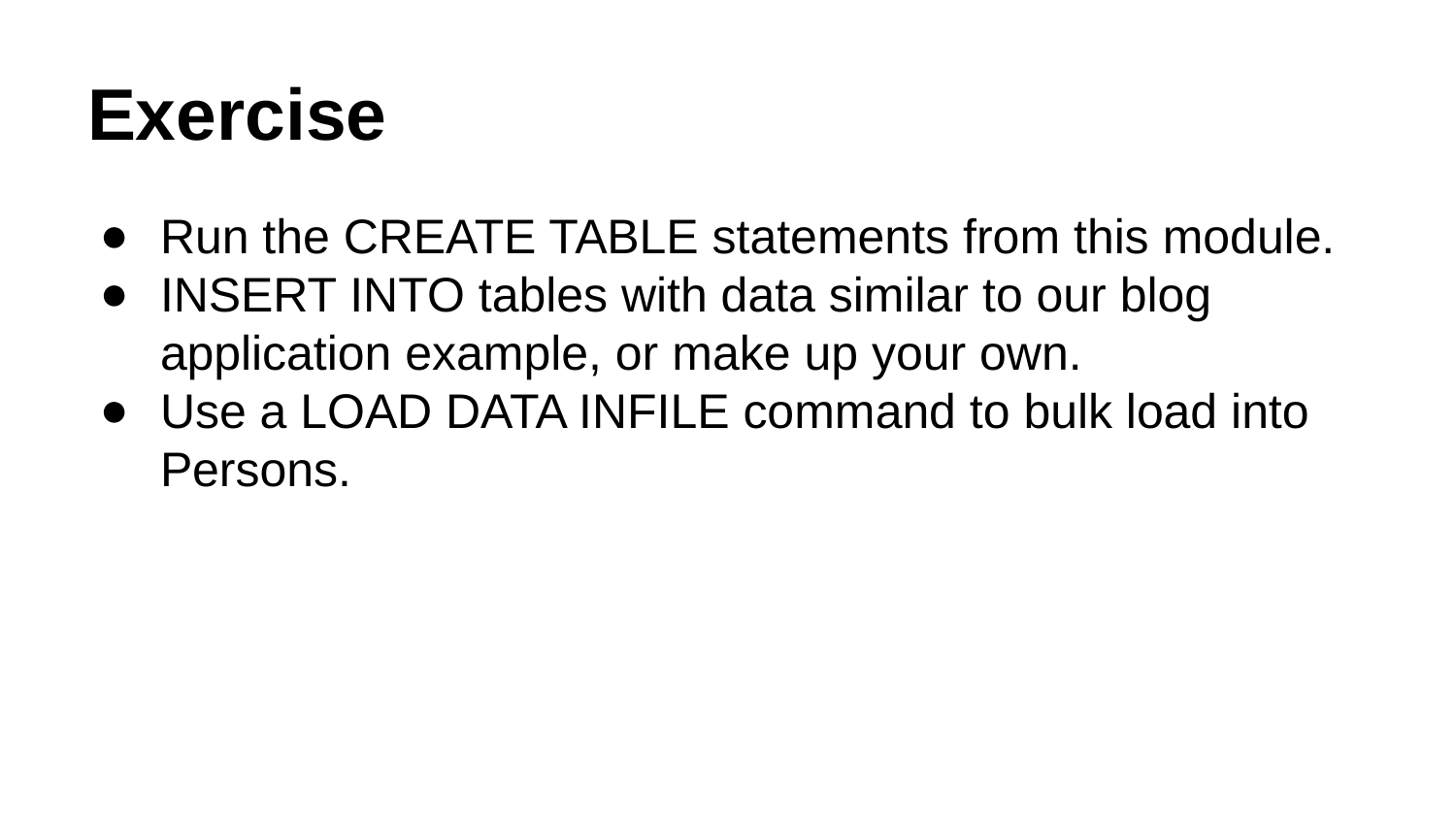

# Exercise
Run the CREATE TABLE statements from this module.
INSERT INTO tables with data similar to our blog application example, or make up your own.
Use a LOAD DATA INFILE command to bulk load into Persons.